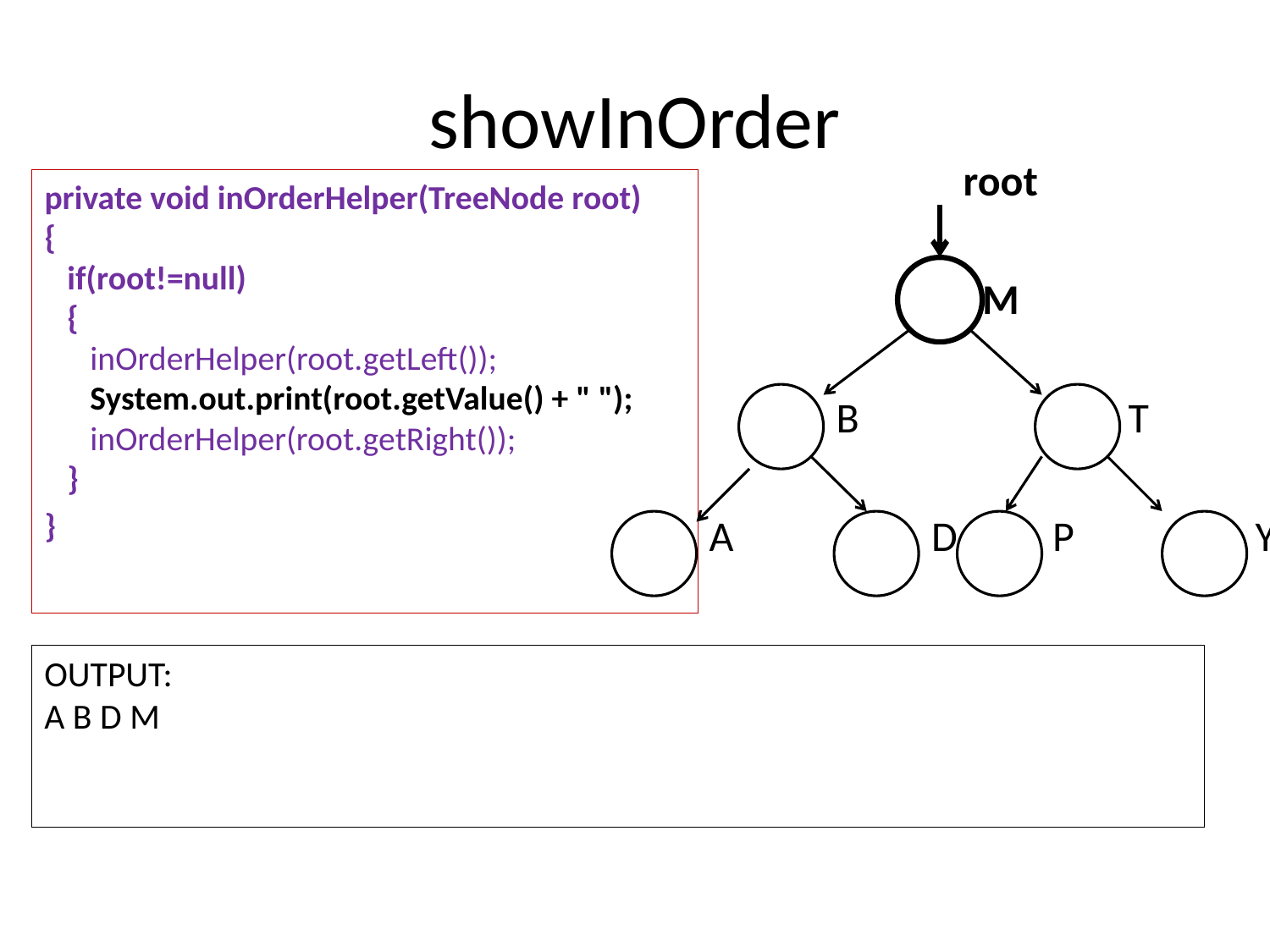

# showInOrder

				root

				  M

			B		    T

		A	          D          P                   Y

private void inOrderHelper(TreeNode root)
{
   if(root!=null)
   {
      inOrderHelper(root.getLeft());
      System.out.print(root.getValue() + " ");
      inOrderHelper(root.getRight());
   }
}

OUTPUT:
A B D M